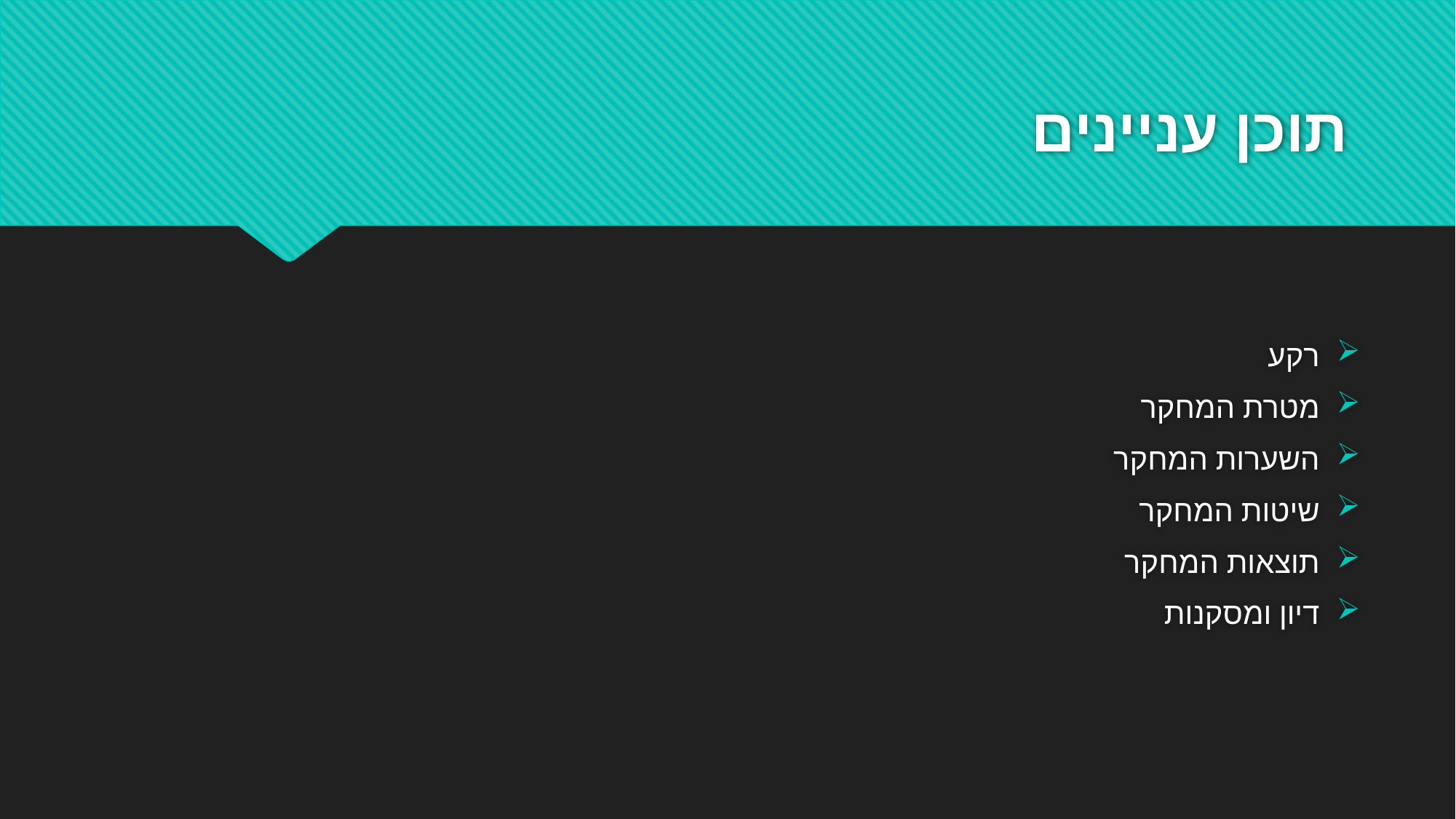

# תוכן עניינים
רקע
מטרת המחקר
השערות המחקר
שיטות המחקר
תוצאות המחקר
דיון ומסקנות